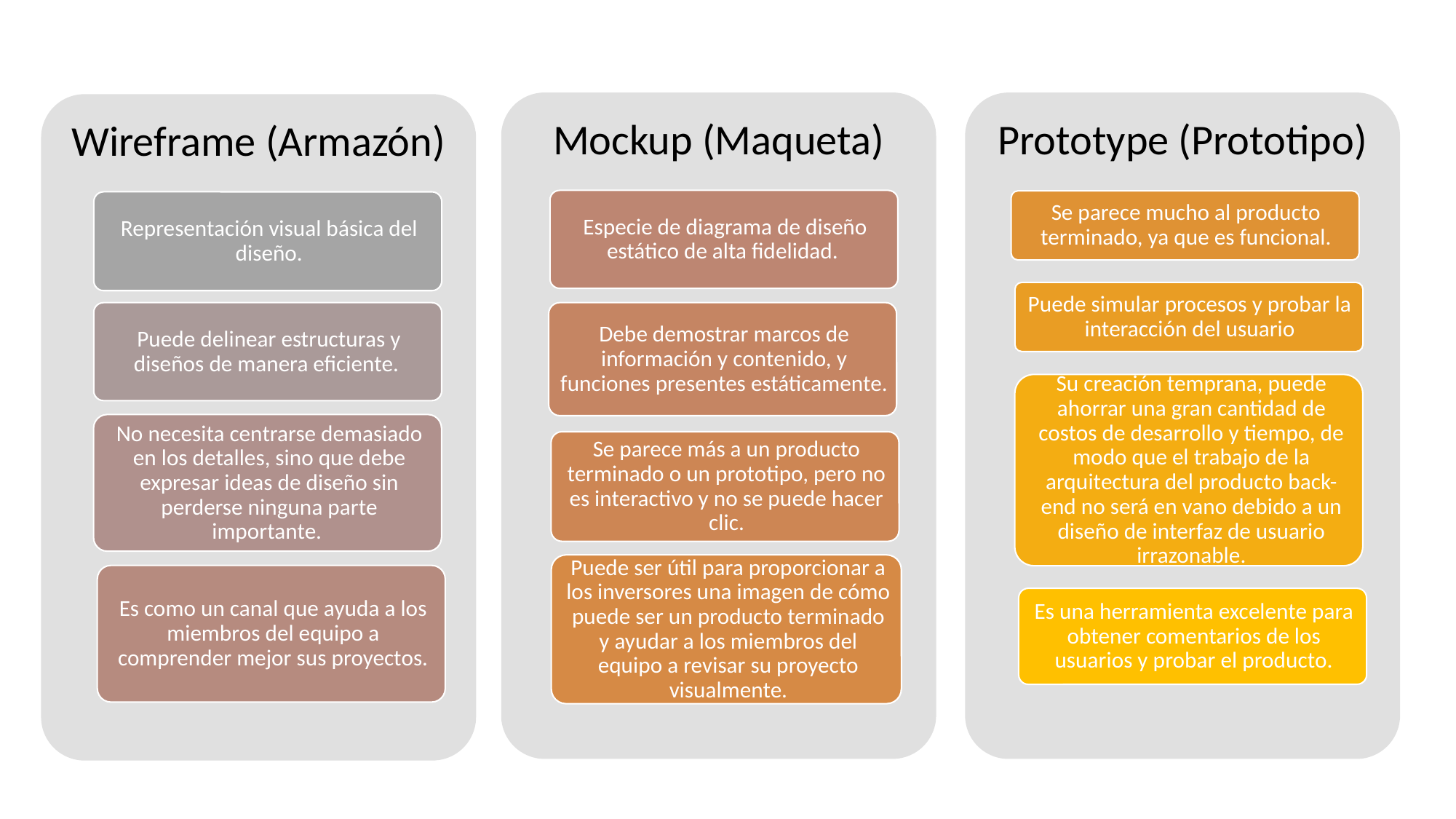

Wireframe (Armazón)
Representación visual básica del diseño.
Puede delinear estructuras y diseños de manera eficiente.
No necesita centrarse demasiado en los detalles, sino que debe expresar ideas de diseño sin perderse ninguna parte importante.
Es como un canal que ayuda a los miembros del equipo a comprender mejor sus proyectos.
Mockup (Maqueta)
Especie de diagrama de diseño estático de alta fidelidad.
Debe demostrar marcos de información y contenido, y funciones presentes estáticamente.
Se parece más a un producto terminado o un prototipo, pero no es interactivo y no se puede hacer clic.
Puede ser útil para proporcionar a los inversores una imagen de cómo puede ser un producto terminado y ayudar a los miembros del equipo a revisar su proyecto visualmente.
Prototype (Prototipo)
Se parece mucho al producto terminado, ya que es funcional.
Puede simular procesos y probar la interacción del usuario
Su creación temprana, puede ahorrar una gran cantidad de costos de desarrollo y tiempo, de modo que el trabajo de la arquitectura del producto back-end no será en vano debido a un diseño de interfaz de usuario irrazonable.
Es una herramienta excelente para obtener comentarios de los usuarios y probar el producto.